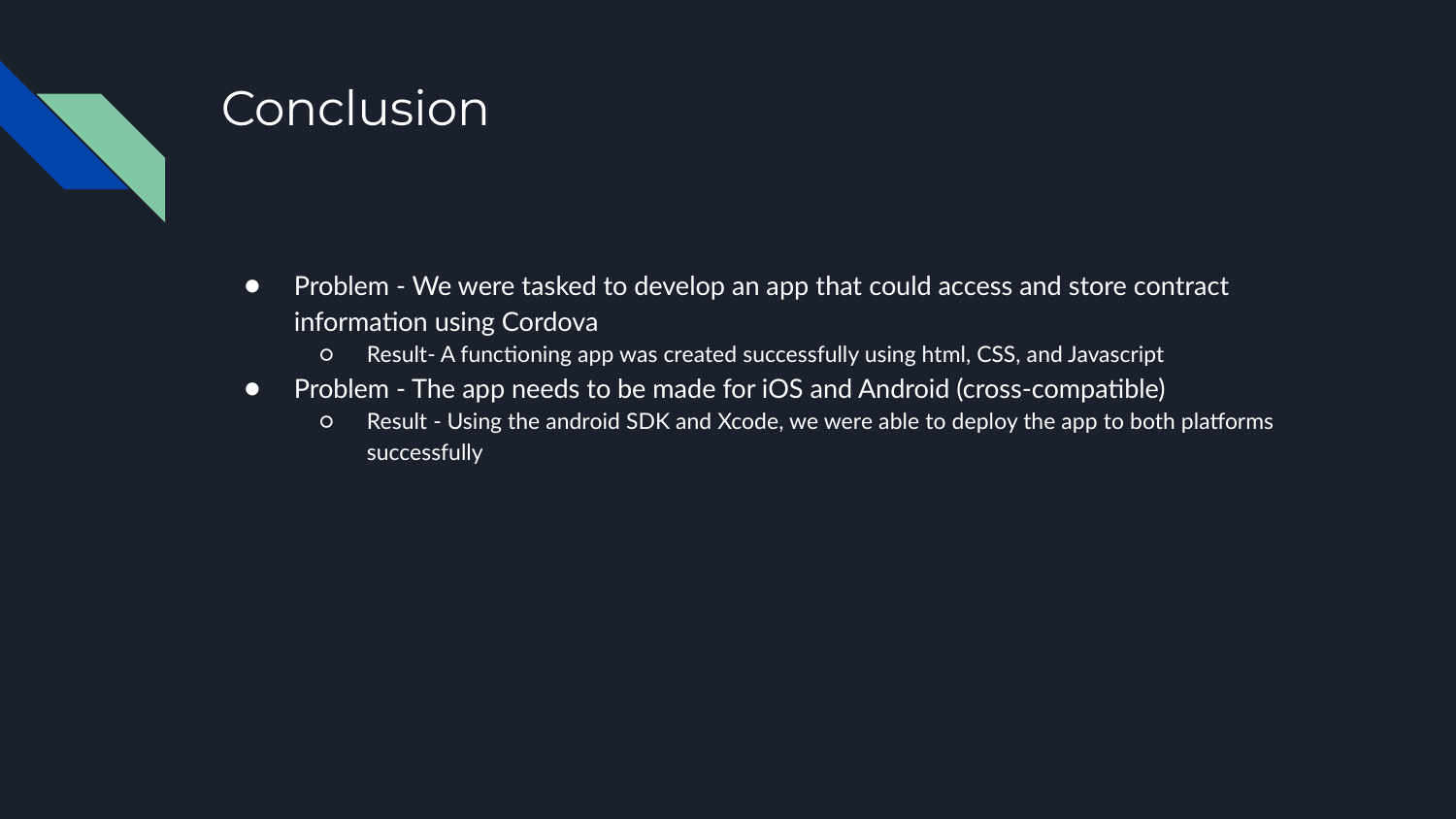

# Conclusion
Problem - We were tasked to develop an app that could access and store contract information using Cordova
Result- A functioning app was created successfully using html, CSS, and Javascript
Problem - The app needs to be made for iOS and Android (cross-compatible)
Result - Using the android SDK and Xcode, we were able to deploy the app to both platforms successfully